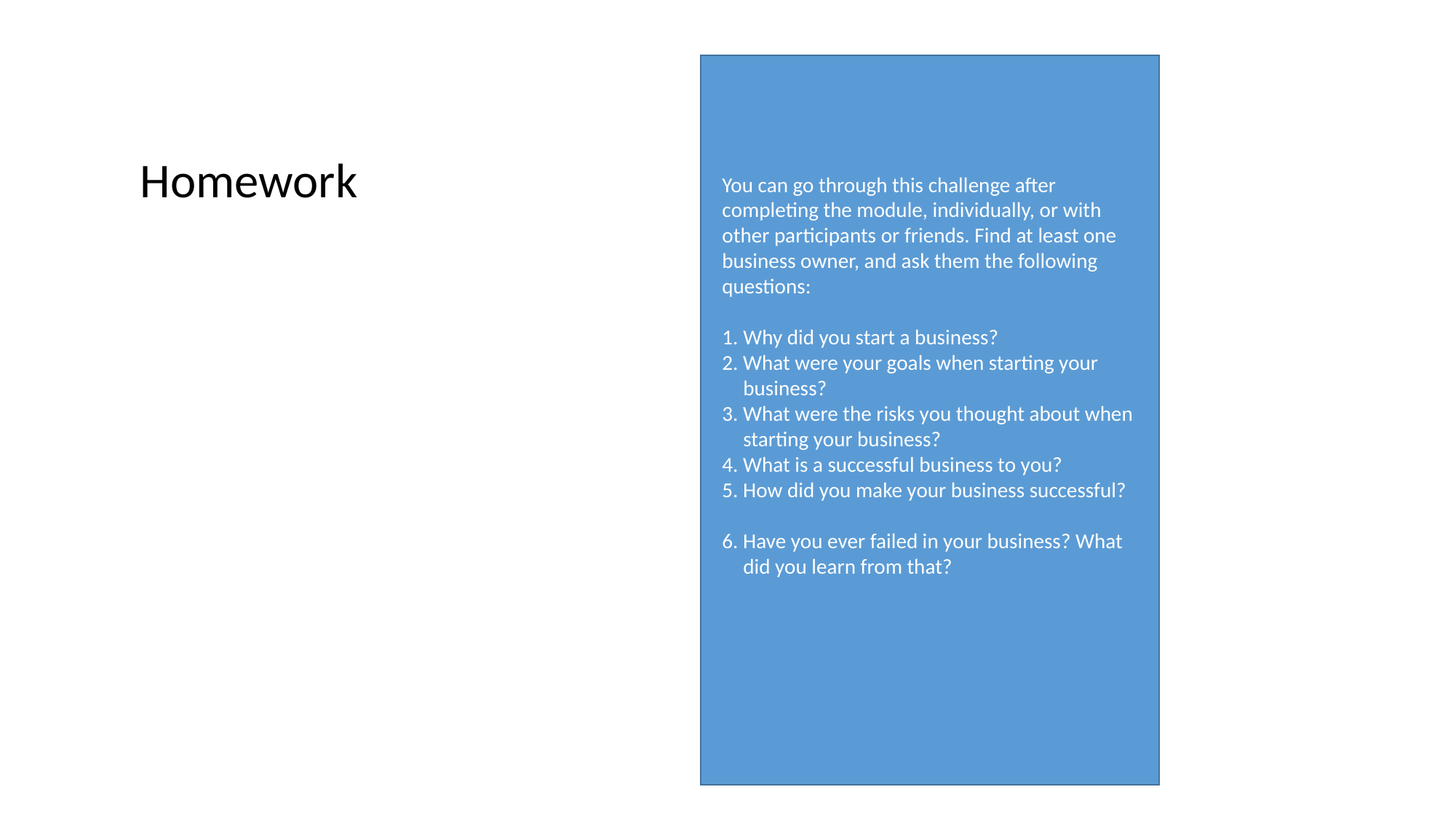

You can go through this challenge after completing the module, individually, or with other participants or friends. Find at least one business owner, and ask them the following questions:

Why did you start a business?
2. What were your goals when starting your business?
3. What were the risks you thought about when starting your business?
4. What is a successful business to you?
5. How did you make your business successful?
6. Have you ever failed in your business? What did you learn from that?

Homework